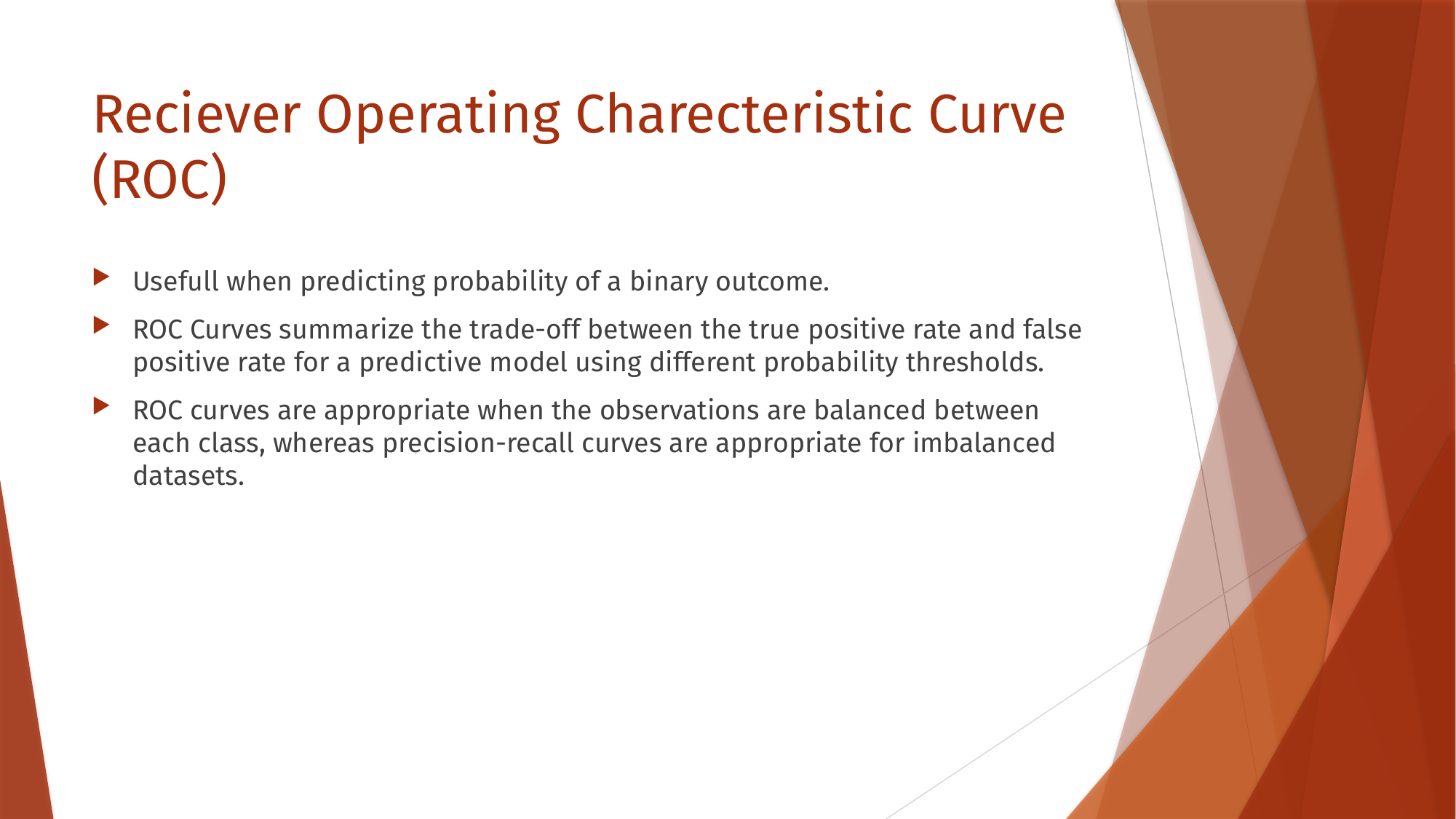

# Reciever Operating Charecteristic Curve (ROC)
Usefull when predicting probability of a binary outcome.
ROC Curves summarize the trade-off between the true positive rate and false positive rate for a predictive model using different probability thresholds.
ROC curves are appropriate when the observations are balanced between each class, whereas precision-recall curves are appropriate for imbalanced datasets.